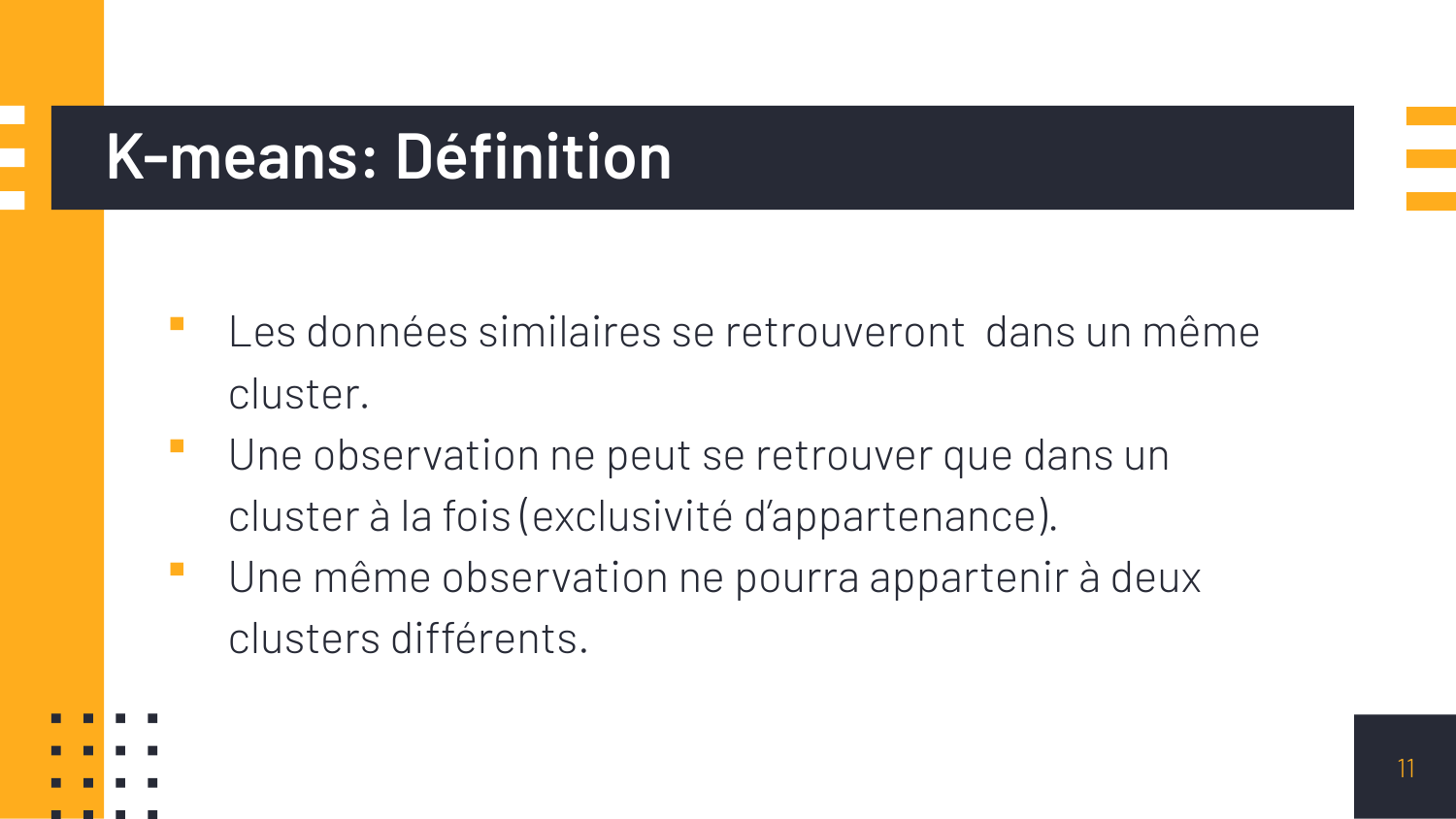

# K-means: Définition
Les données similaires se retrouveront  dans un même cluster.
Une observation ne peut se retrouver que dans un cluster à la fois (exclusivité d’appartenance).
Une même observation ne pourra appartenir à deux clusters différents.
11